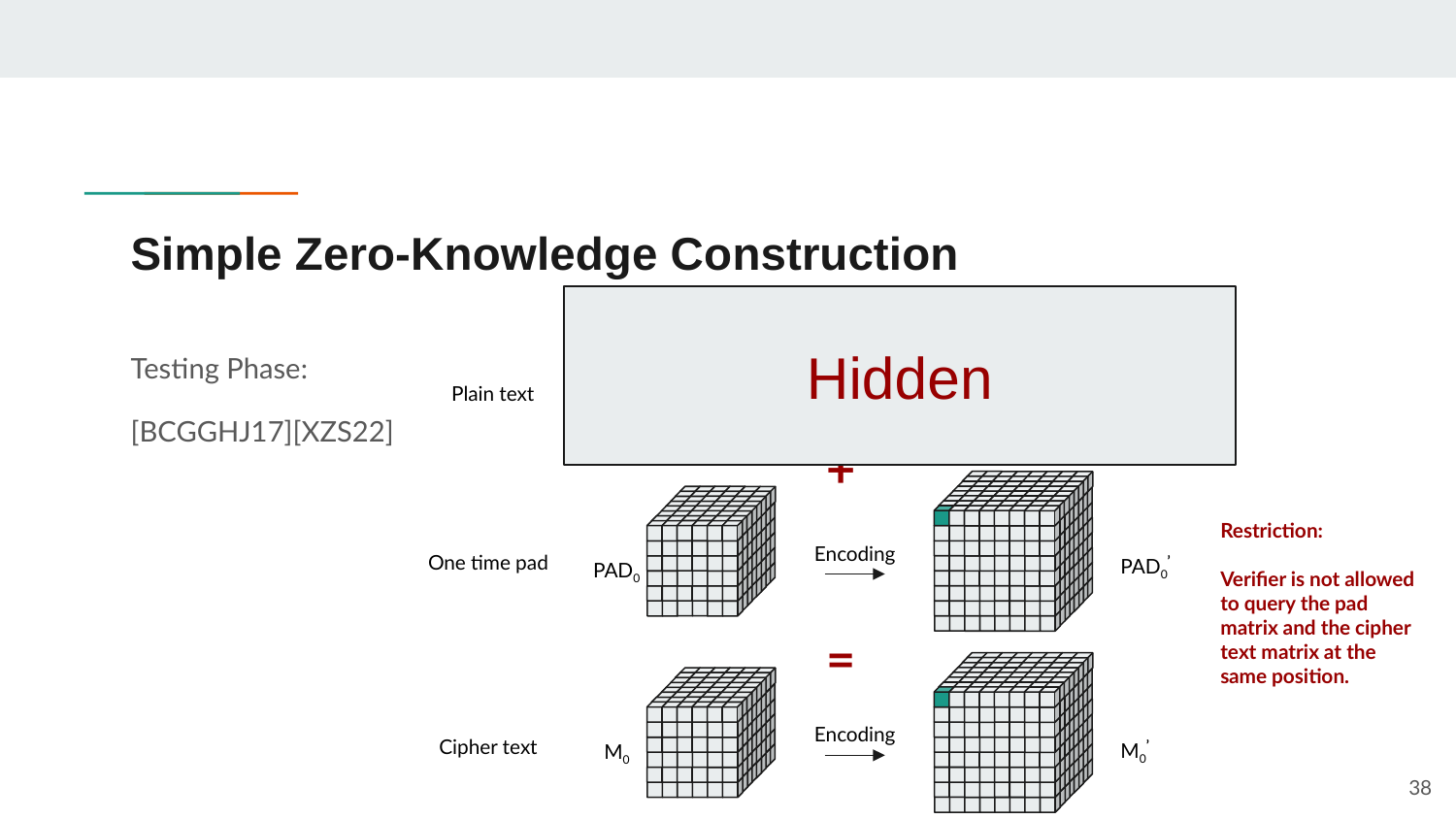

# Simple Zero-Knowledge Construction
Hidden

Encoding
Coef
Testing Phase:
[BCGGHJ17][XZS22]

Coef’
Plain text
+

Encoding
PAD0
Restriction:

Verifier is not allowed to query the pad matrix and the cipher text matrix at the same position.
PAD0’
One time pad
=

Encoding
M0
M0’
Cipher text
38